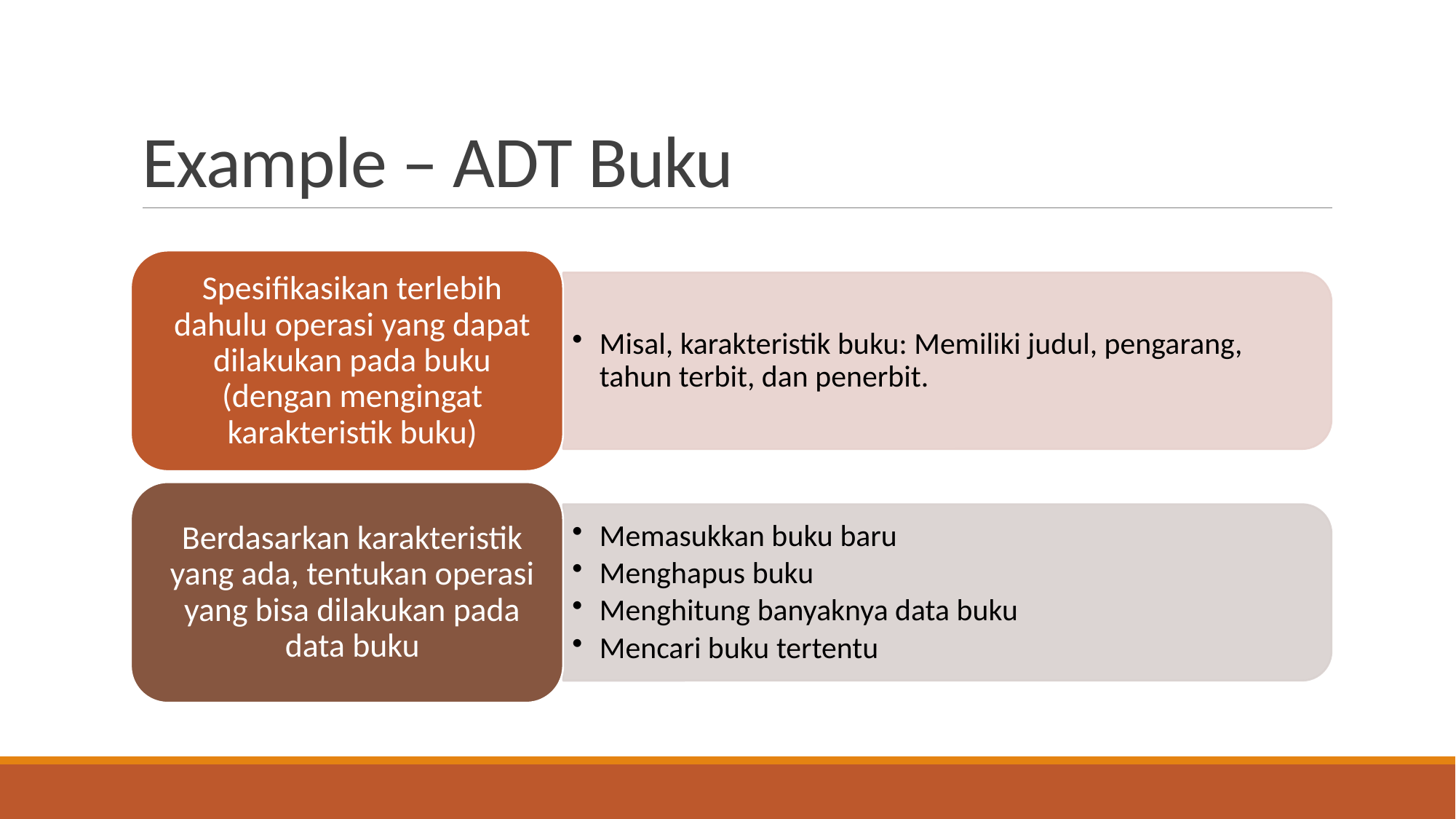

# Example – ADT Buku
Misal, karakteristik buku: Memiliki judul, pengarang, tahun terbit, dan penerbit.
Spesifikasikan terlebih dahulu operasi yang dapat dilakukan pada buku (dengan mengingat karakteristik buku)
Memasukkan buku baru
Menghapus buku
Menghitung banyaknya data buku
Mencari buku tertentu
Berdasarkan karakteristik yang ada, tentukan operasi yang bisa dilakukan pada data buku